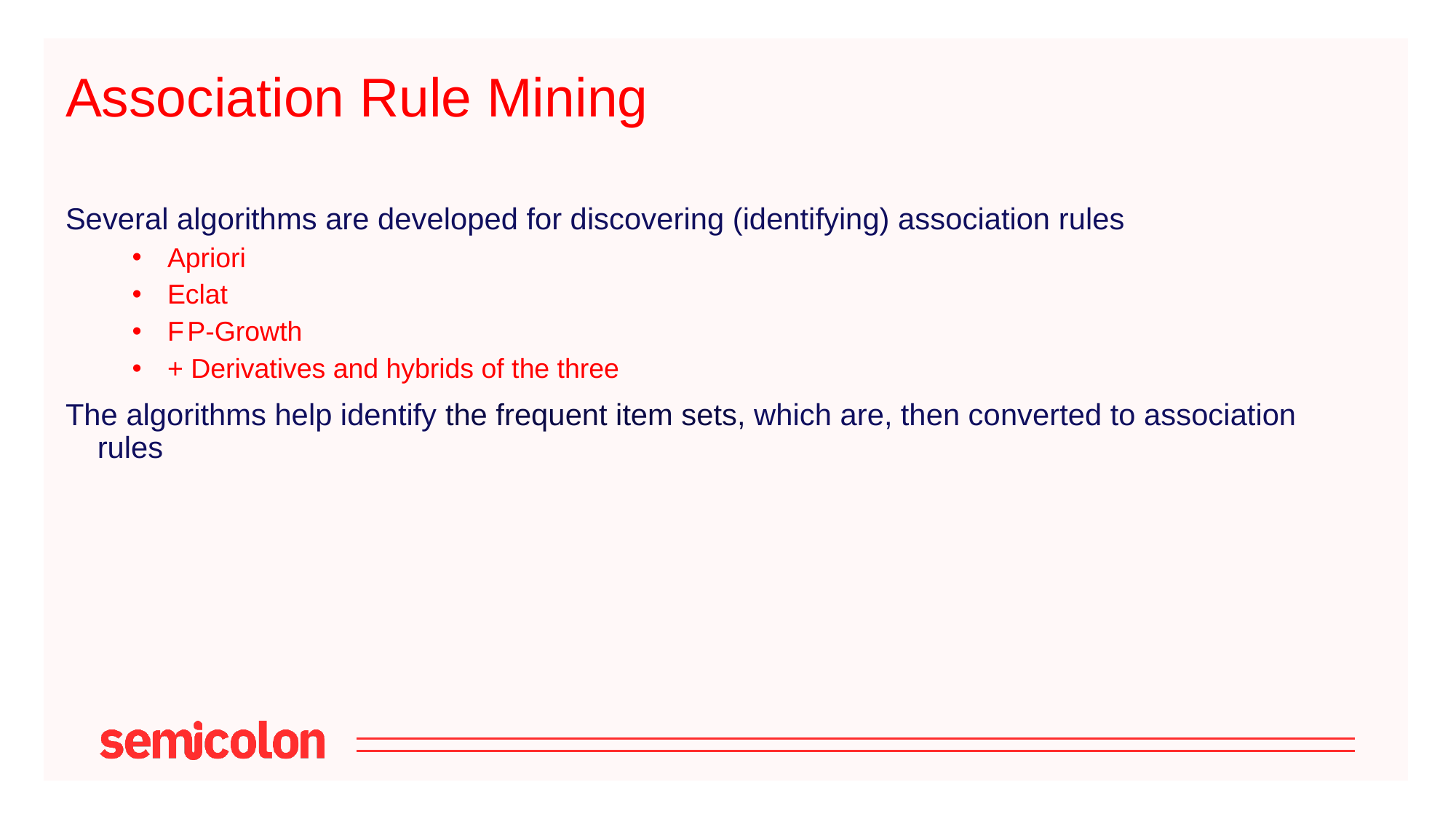

# Association Rule Mining
Several algorithms are developed for discovering (identifying) association rules
Apriori
Eclat
F P-Growth
+ Derivatives and hybrids of the three
The algorithms help identify the frequent item sets, which are, then converted to association rules